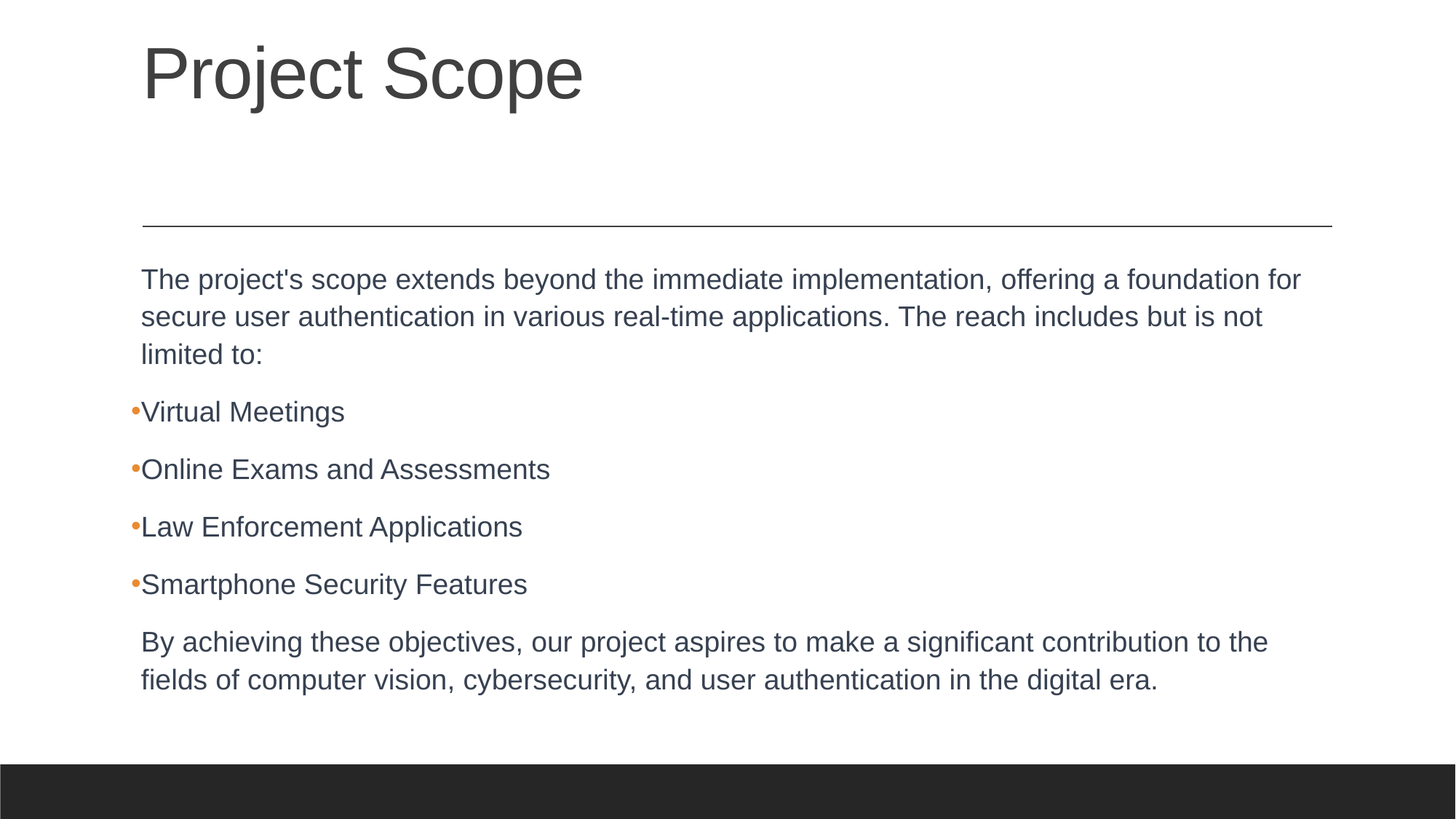

# Project Scope
The project's scope extends beyond the immediate implementation, offering a foundation for secure user authentication in various real-time applications. The reach includes but is not limited to:
Virtual Meetings
Online Exams and Assessments
Law Enforcement Applications
Smartphone Security Features
By achieving these objectives, our project aspires to make a significant contribution to the fields of computer vision, cybersecurity, and user authentication in the digital era.